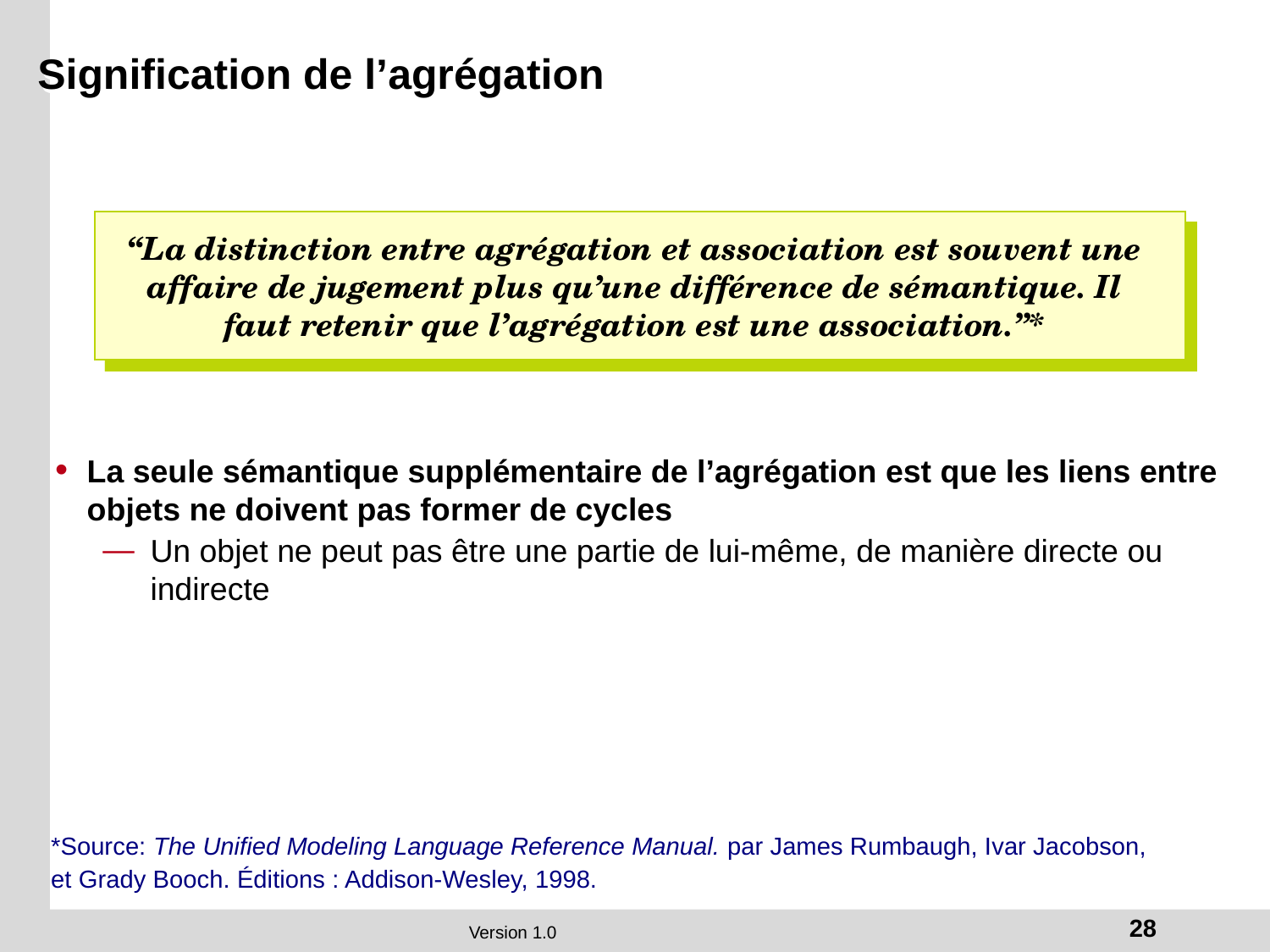

# Signification de l’agrégation

“La distinction entre agrégation et association est souvent une affaire de jugement plus qu’une différence de sémantique. Il faut retenir que l’agrégation est une association.”*
La seule sémantique supplémentaire de l’agrégation est que les liens entre objets ne doivent pas former de cycles
Un objet ne peut pas être une partie de lui-même, de manière directe ou indirecte
*Source: The Unified Modeling Language Reference Manual. par James Rumbaugh, Ivar Jacobson,
et Grady Booch. Éditions : Addison-Wesley, 1998.